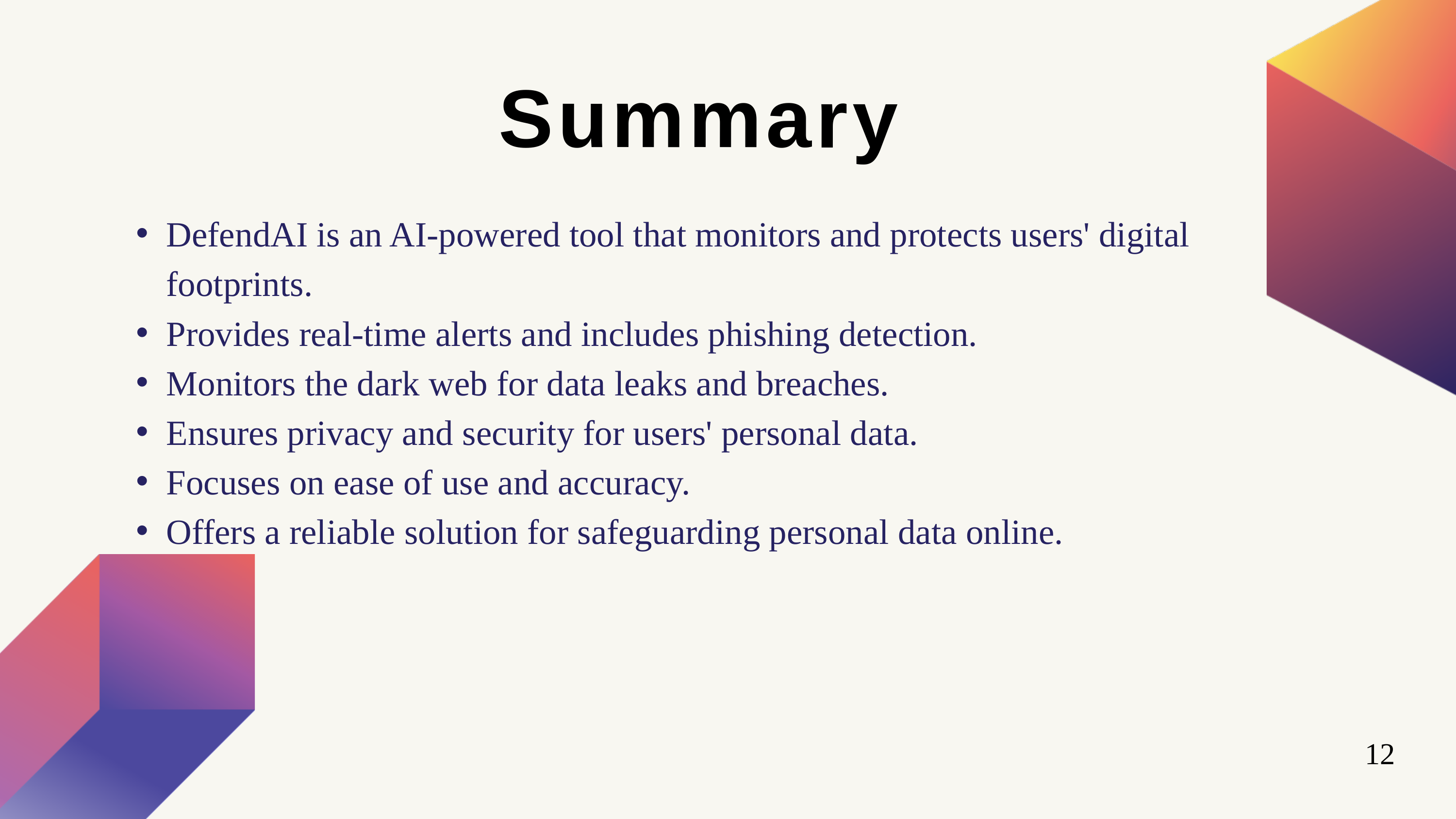

Summary
DefendAI is an AI-powered tool that monitors and protects users' digital footprints.
Provides real-time alerts and includes phishing detection.
Monitors the dark web for data leaks and breaches.
Ensures privacy and security for users' personal data.
Focuses on ease of use and accuracy.
Offers a reliable solution for safeguarding personal data online.

12